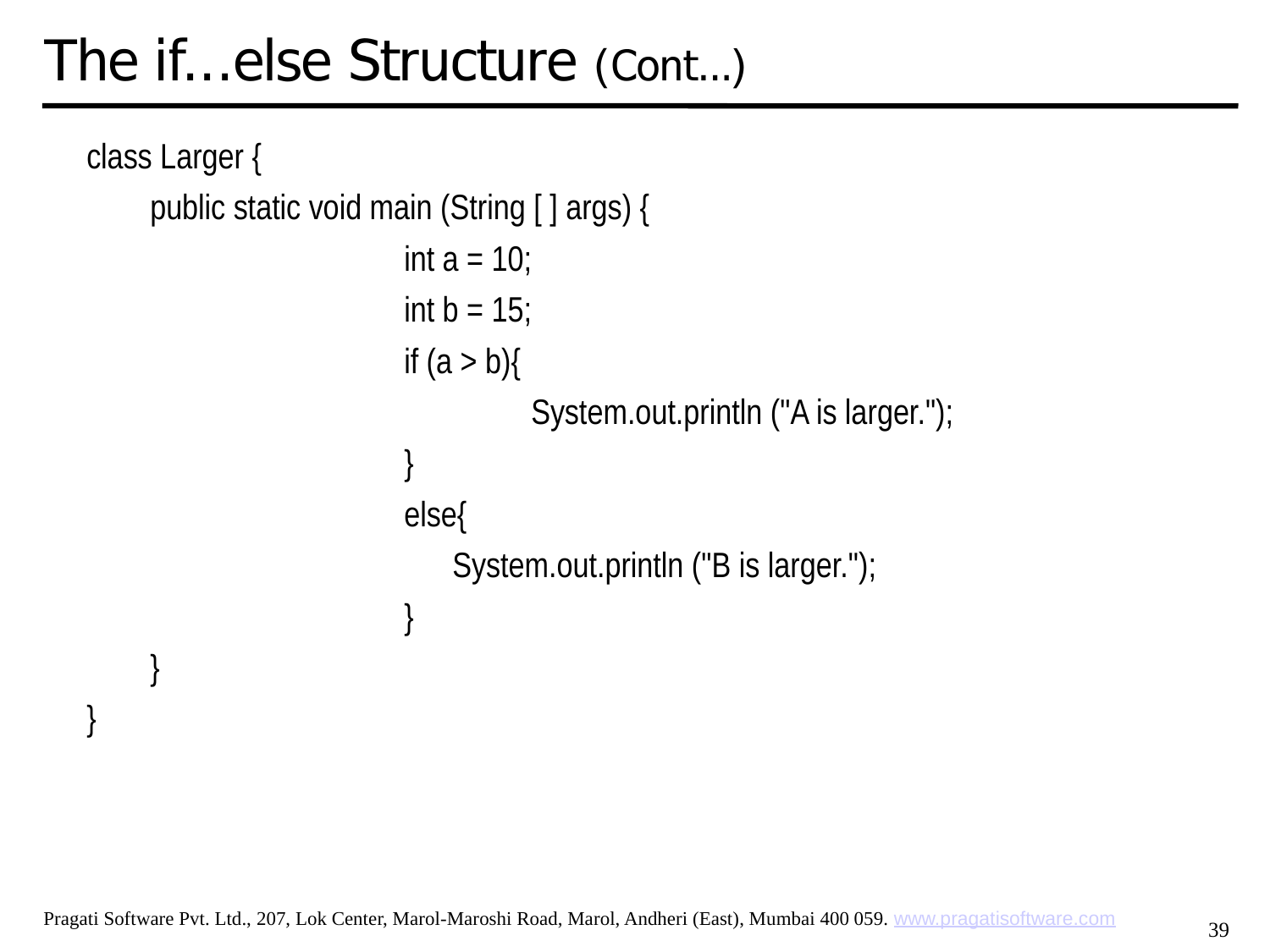

The if...else Structure (Cont…)
class Larger {
	public static void main (String [ ] args) {
    			int a = 10;
    			int b = 15;
    			if (a > b){
		      		System.out.println ("A is larger.");
			}
			else{
			      System.out.println ("B is larger.");
			}
  	}
}